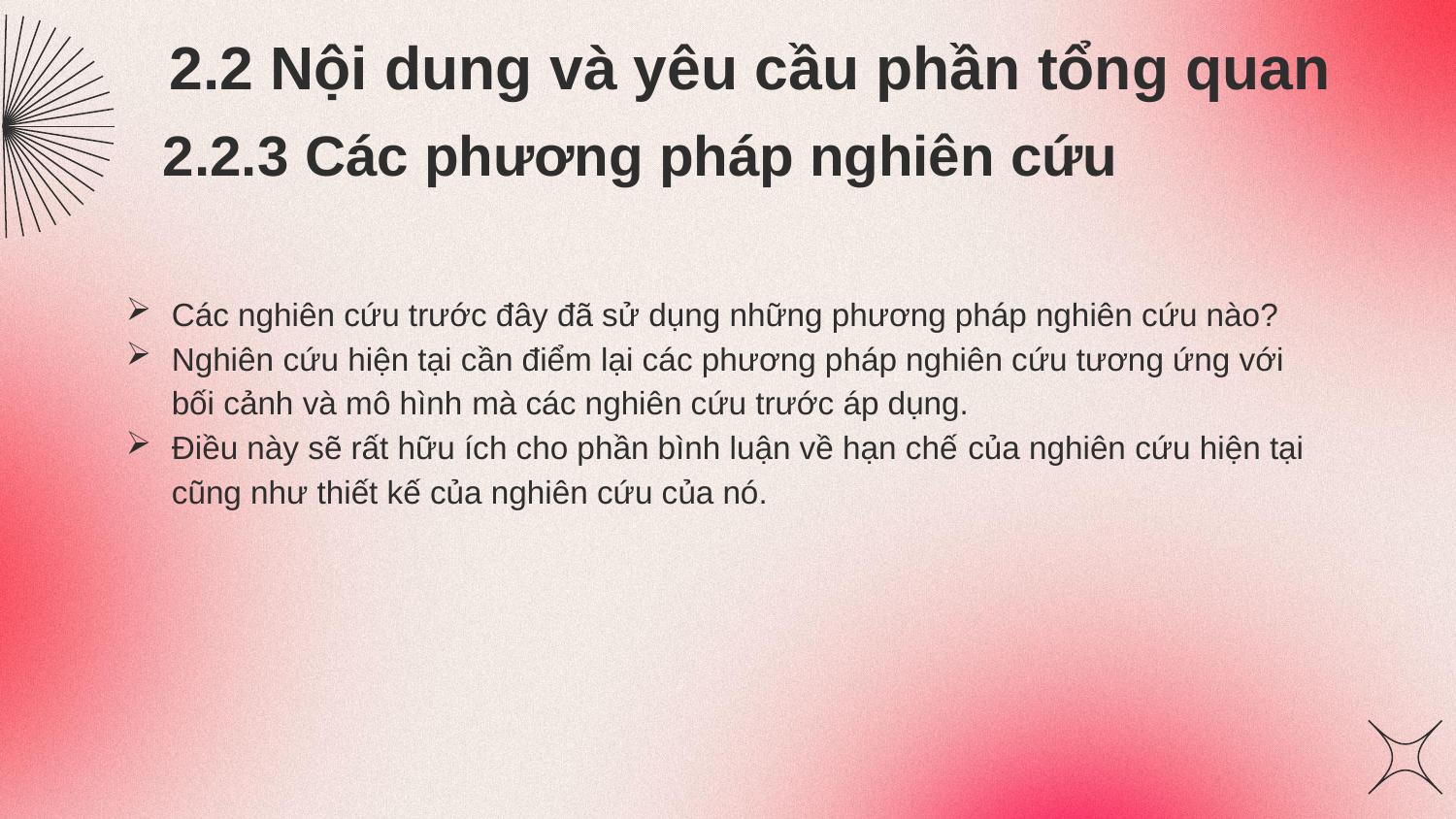

# 2.2 Nội dung và yêu cầu phần tổng quan
2.2.3 Các phương pháp nghiên cứu
Các nghiên cứu trước đây đã sử dụng những phương pháp nghiên cứu nào?
Nghiên cứu hiện tại cần điểm lại các phương pháp nghiên cứu tương ứng với bối cảnh và mô hình mà các nghiên cứu trước áp dụng.
Điều này sẽ rất hữu ích cho phần bình luận về hạn chế của nghiên cứu hiện tại cũng như thiết kế của nghiên cứu của nó.